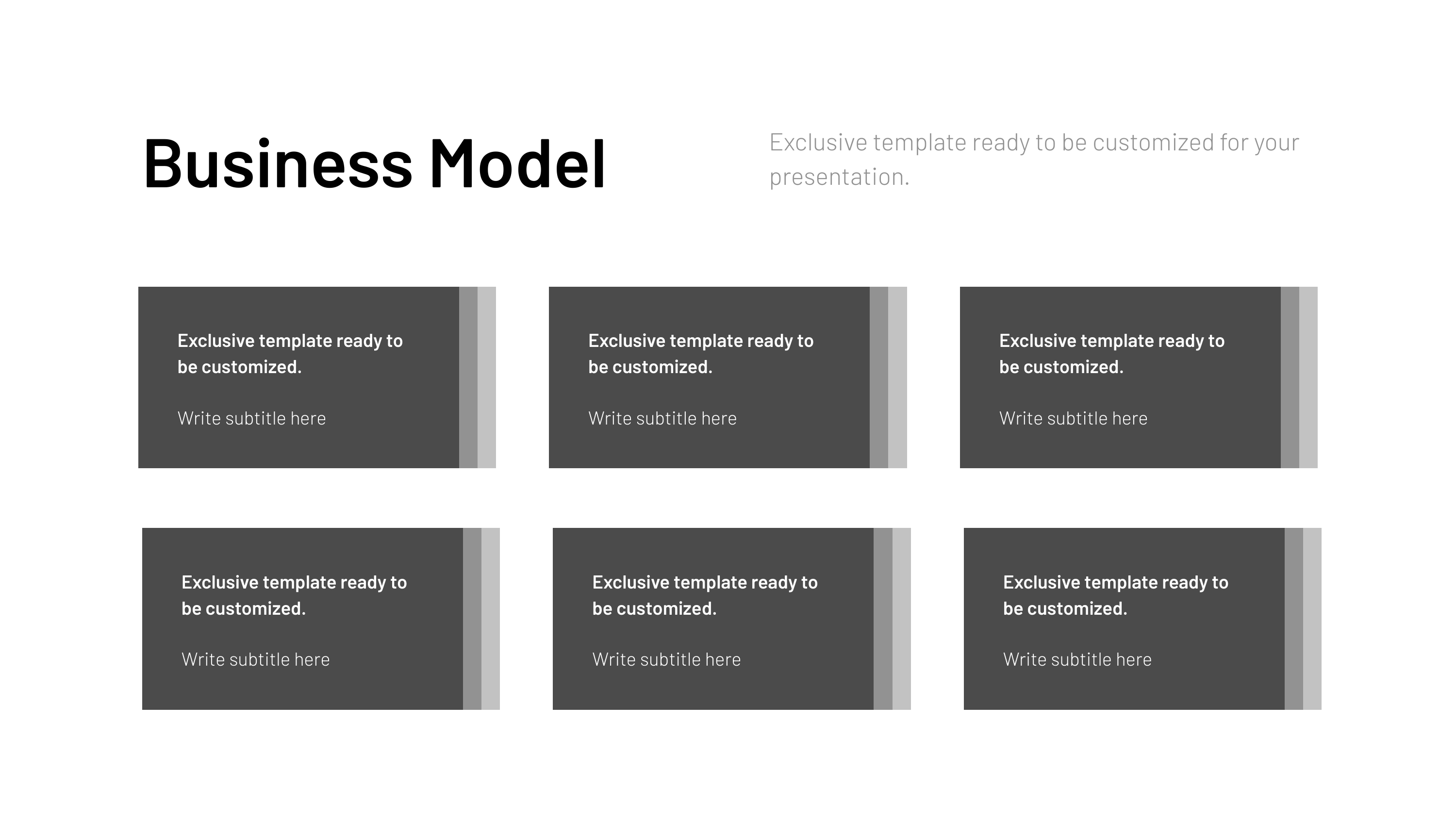

Business Model
Exclusive template ready to be customized for your presentation.

Exclusive template ready to be customized.
Exclusive template ready to be customized.
Exclusive template ready to be customized.
Write subtitle here
Write subtitle here
Write subtitle here

Exclusive template ready to be customized.
Exclusive template ready to be customized.
Exclusive template ready to be customized.
Write subtitle here
Write subtitle here
Write subtitle here